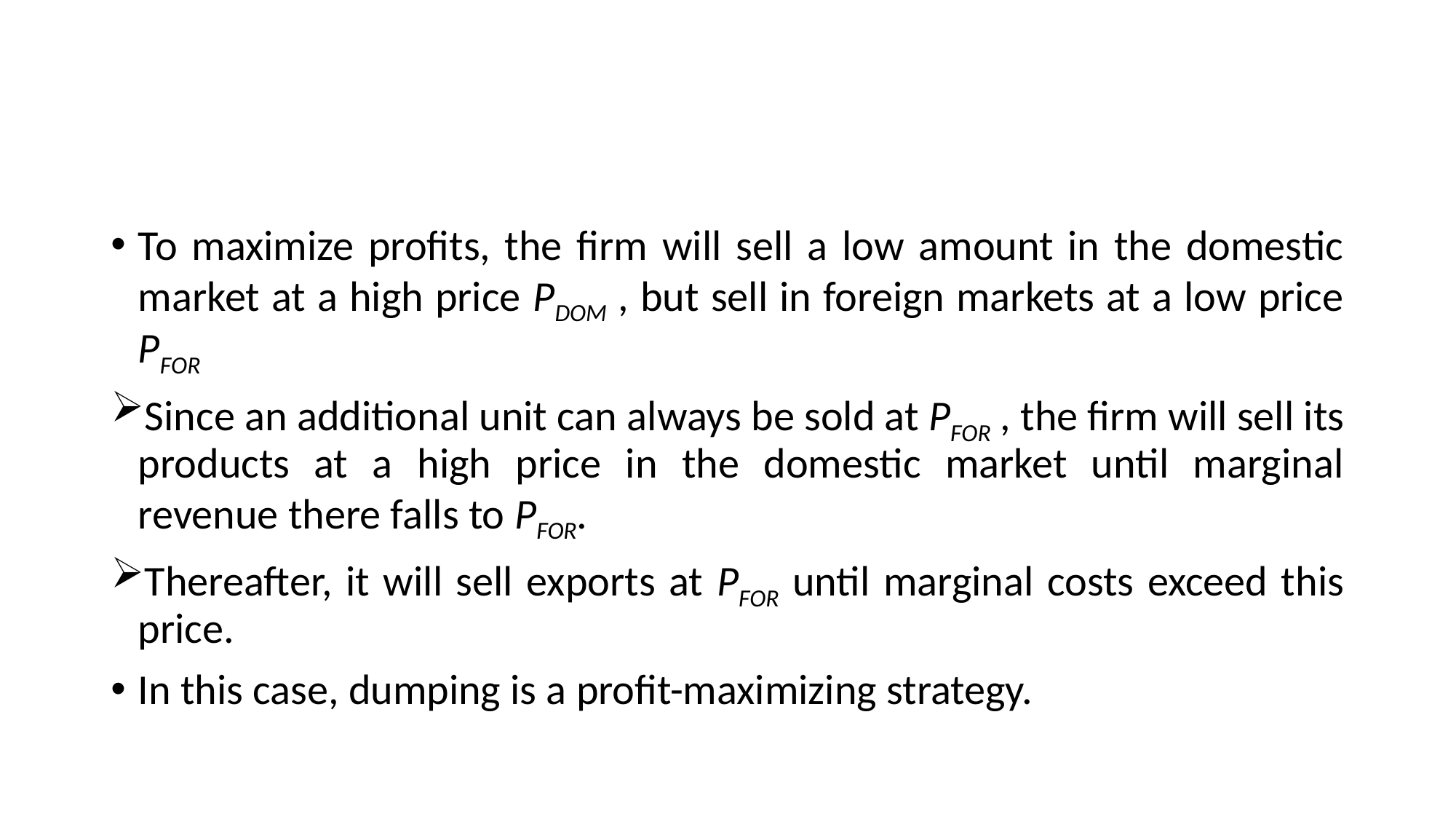

#
To maximize profits, the firm will sell a low amount in the domestic market at a high price PDOM , but sell in foreign markets at a low price PFOR
Since an additional unit can always be sold at PFOR , the firm will sell its products at a high price in the domestic market until marginal revenue there falls to PFOR.
Thereafter, it will sell exports at PFOR until marginal costs exceed this price.
In this case, dumping is a profit-maximizing strategy.